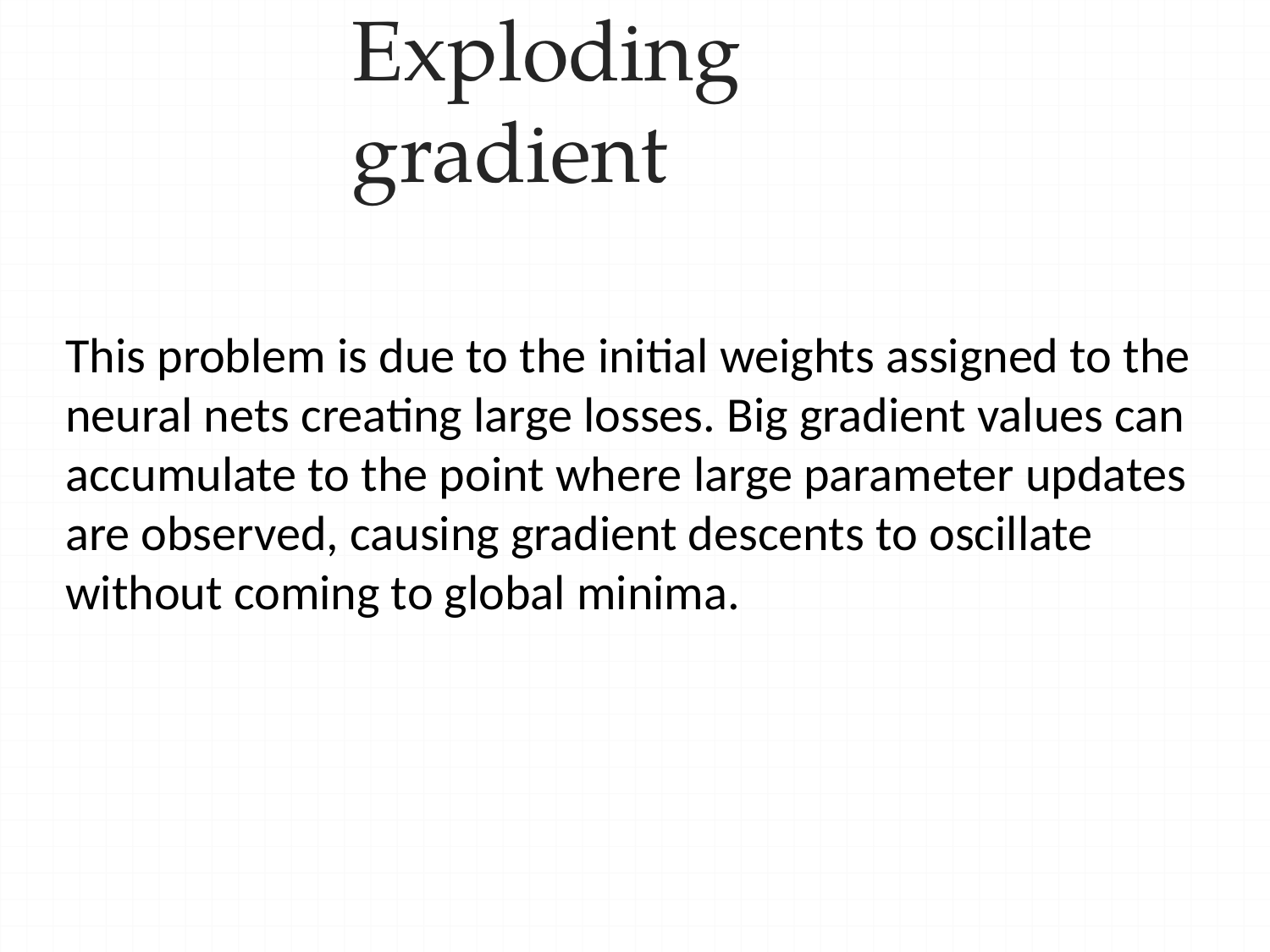

# Exploding gradient
This problem is due to the initial weights assigned to the neural nets creating large losses. Big gradient values can accumulate to the point where large parameter updates are observed, causing gradient descents to oscillate without coming to global minima.